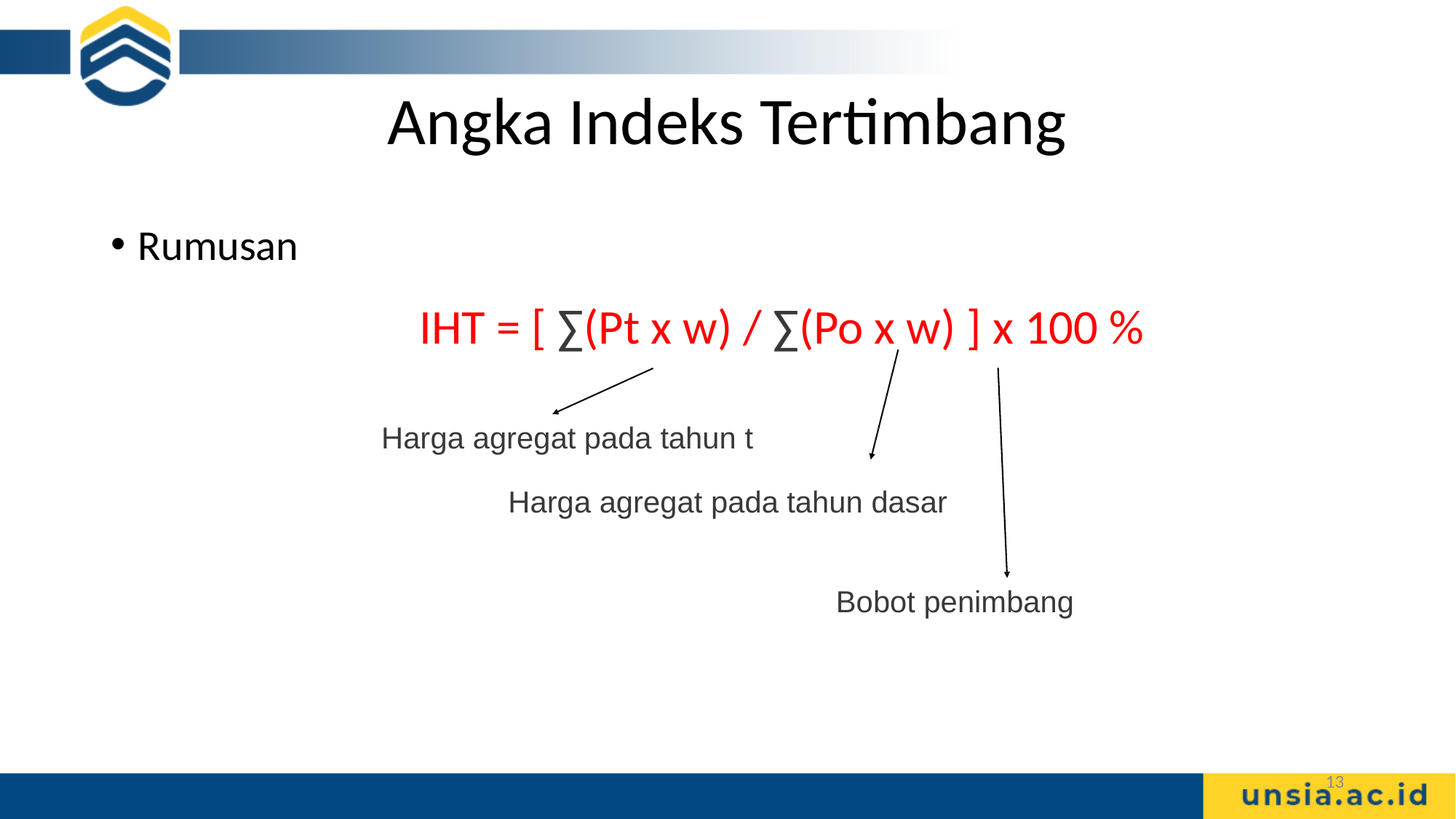

# Angka Indeks Tertimbang

IHT = [ ∑(Pt x w) / ∑(Po x w) ] x 100 %
Rumusan

Harga agregat pada tahun t
Harga agregat pada tahun dasar

Bobot penimbang
13